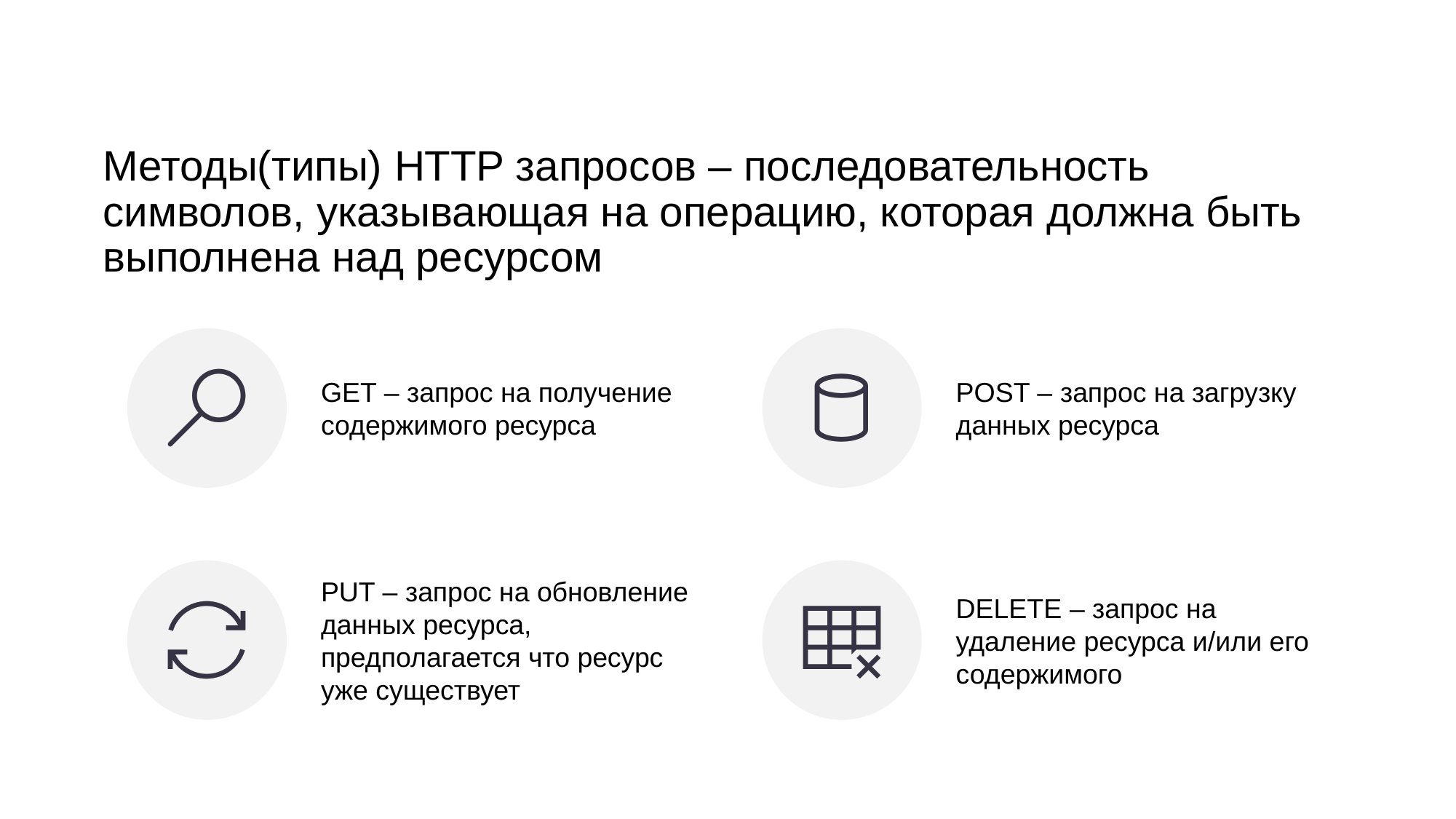

# Методы(типы) HTTP запросов – последовательность символов, указывающая на операцию, которая должна быть выполнена над ресурсом
GET – запрос на получение содержимого ресурса
POST – запрос на загрузку данных ресурса
PUT – запрос на обновление данных ресурса, предполагается что ресурс уже существует
DELETE – запрос на удаление ресурса и/или его содержимого